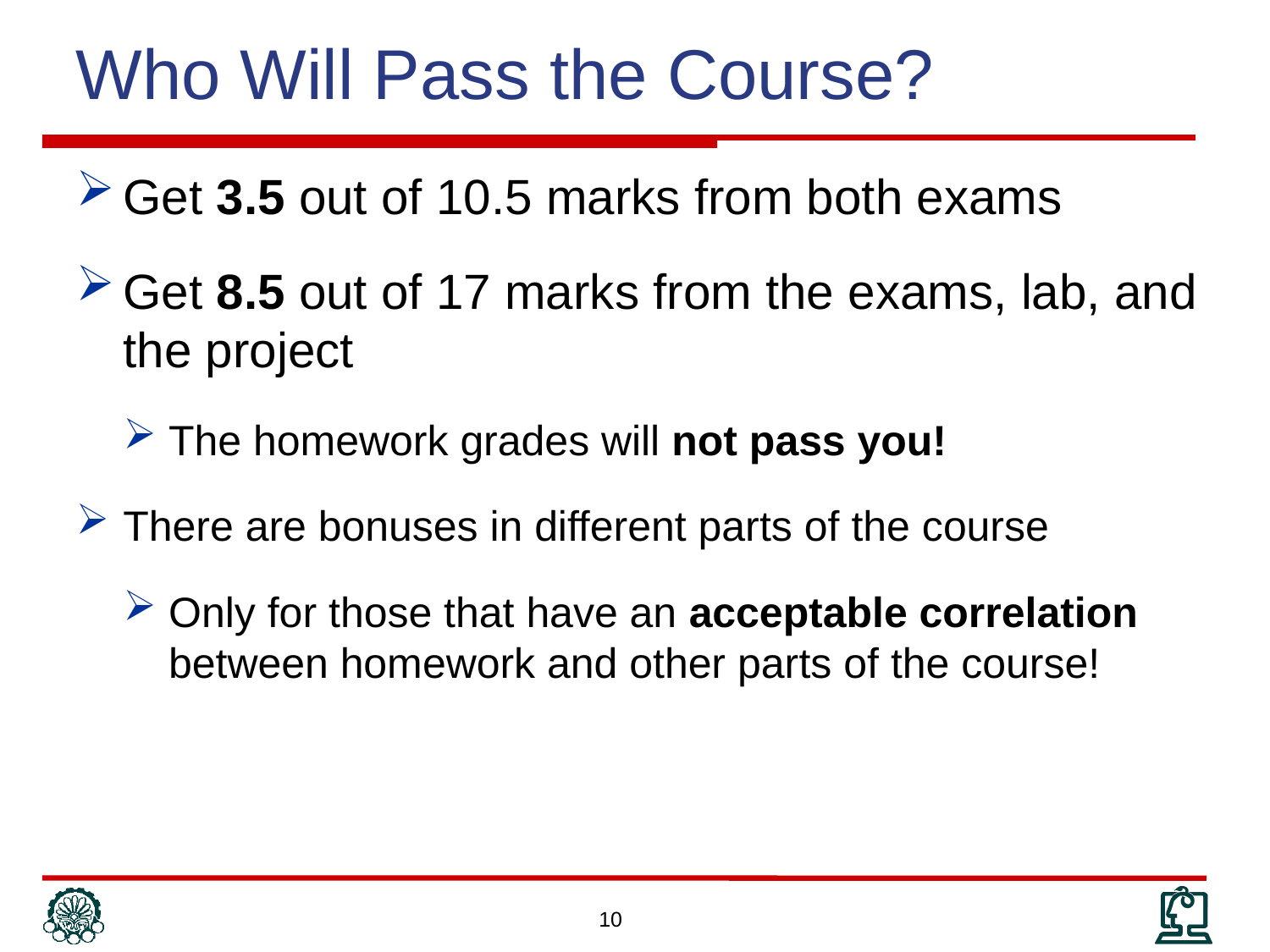

Who Will Pass the Course?
Get 3.5 out of 10.5 marks from both exams
Get 8.5 out of 17 marks from the exams, lab, and the project
The homework grades will not pass you!
There are bonuses in different parts of the course
Only for those that have an acceptable correlation between homework and other parts of the course!
10